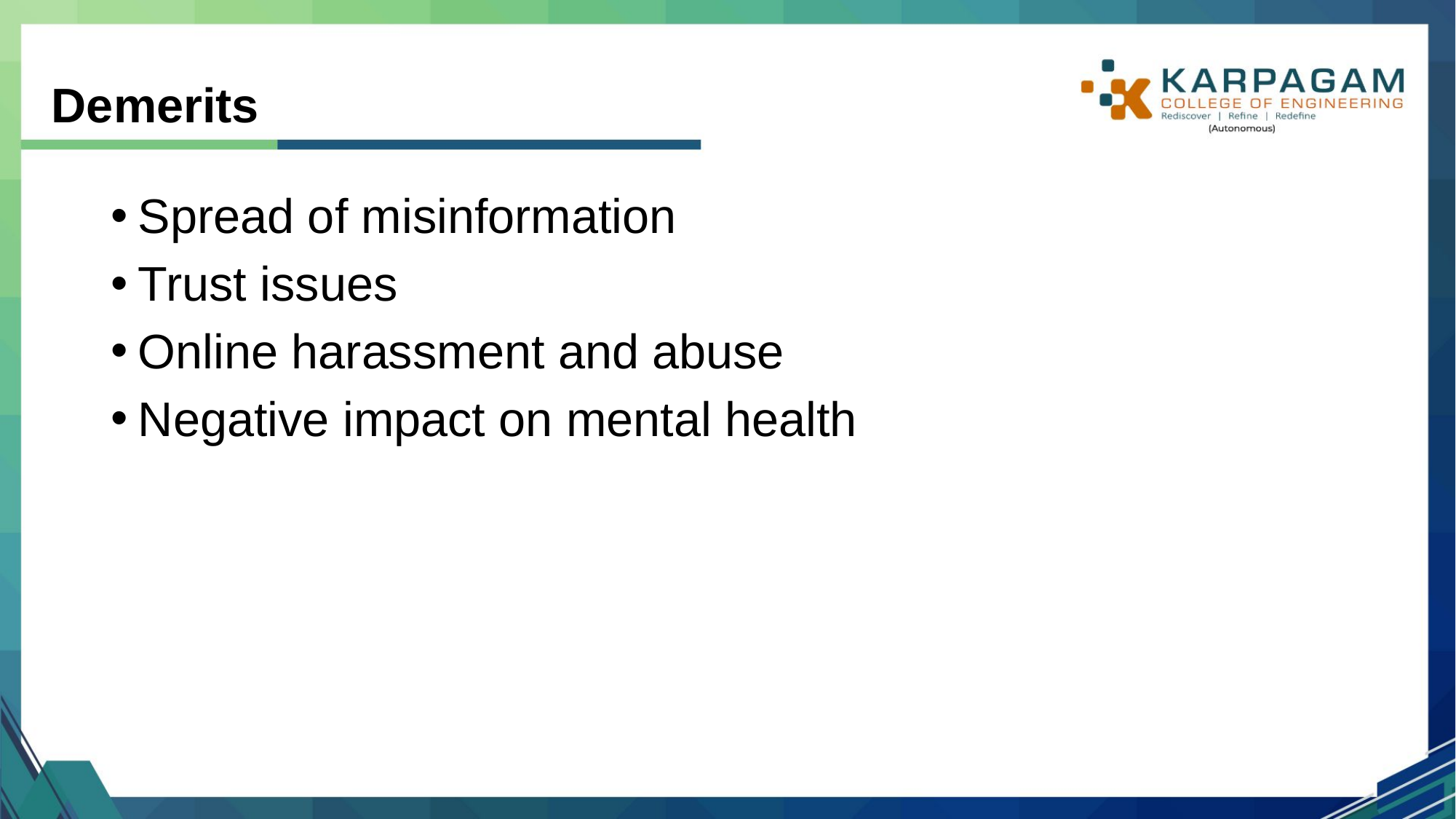

# Demerits
Spread of misinformation
Trust issues
Online harassment and abuse
Negative impact on mental health

3